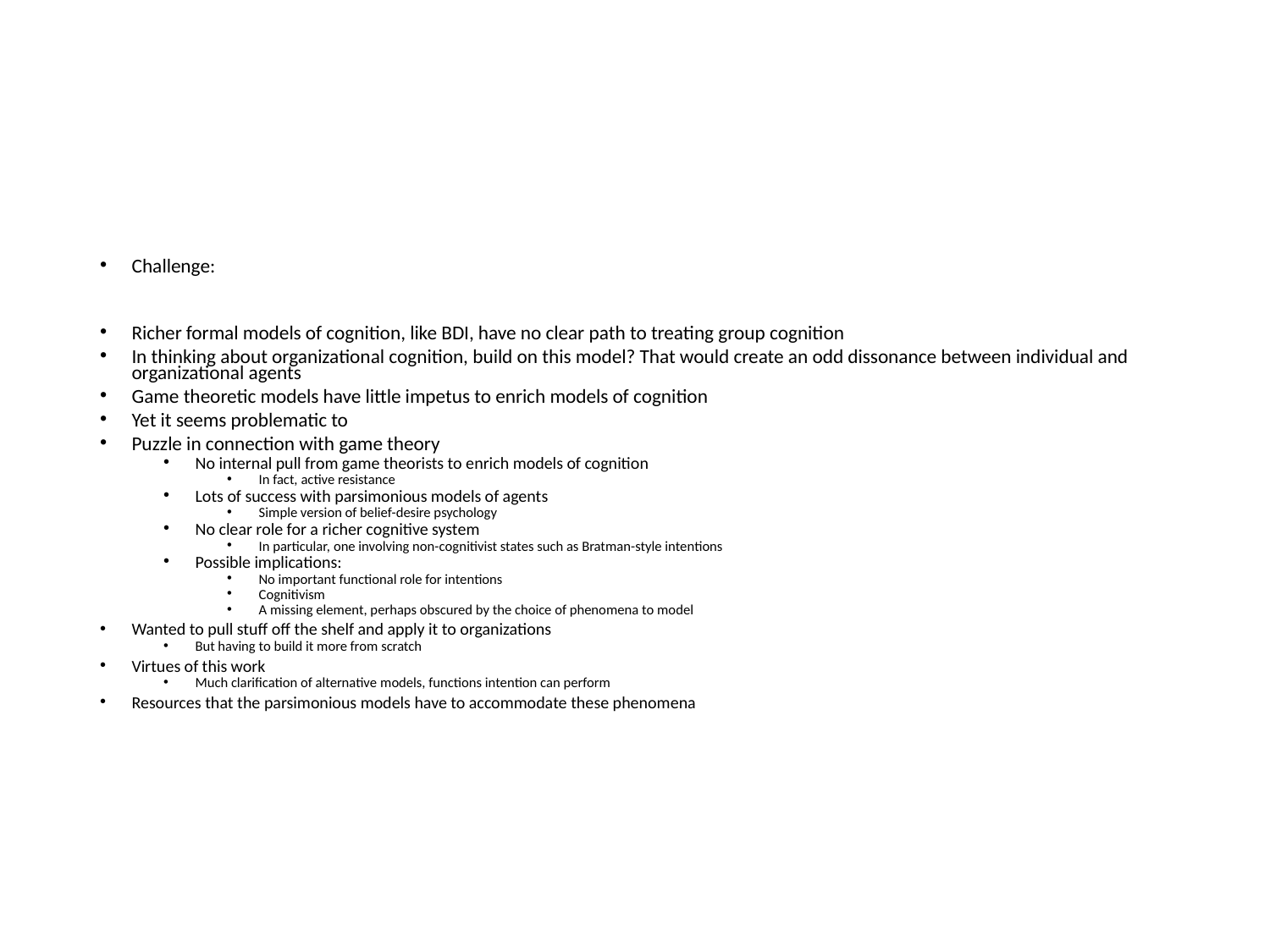

#
Challenge:

Richer formal models of cognition, like BDI, have no clear path to treating group cognition
In thinking about organizational cognition, build on this model? That would create an odd dissonance between individual and organizational agents
Game theoretic models have little impetus to enrich models of cognition
Yet it seems problematic to
Puzzle in connection with game theory
No internal pull from game theorists to enrich models of cognition
In fact, active resistance
Lots of success with parsimonious models of agents
Simple version of belief-desire psychology
No clear role for a richer cognitive system
In particular, one involving non-cognitivist states such as Bratman-style intentions
Possible implications:
No important functional role for intentions
Cognitivism
A missing element, perhaps obscured by the choice of phenomena to model
Wanted to pull stuff off the shelf and apply it to organizations
But having to build it more from scratch
Virtues of this work
Much clarification of alternative models, functions intention can perform
Resources that the parsimonious models have to accommodate these phenomena